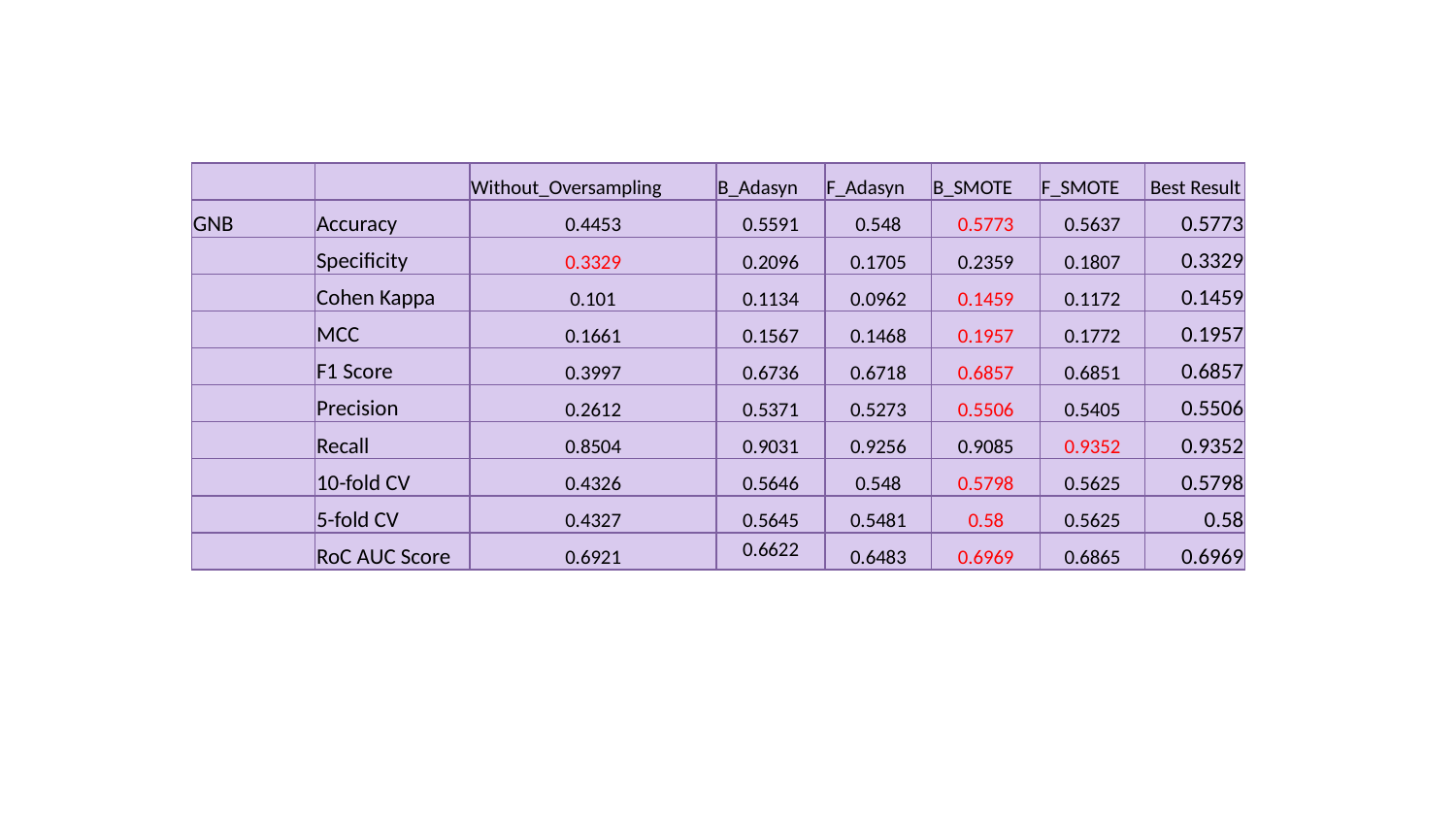

|  |  | Without\_Oversampling | B\_Adasyn | F\_Adasyn | B\_SMOTE | F\_SMOTE | Best Result |
| --- | --- | --- | --- | --- | --- | --- | --- |
| GNB | Accuracy | 0.4453 | 0.5591 | 0.548 | 0.5773 | 0.5637 | 0.5773 |
|  | Specificity | 0.3329 | 0.2096 | 0.1705 | 0.2359 | 0.1807 | 0.3329 |
|  | Cohen Kappa | 0.101 | 0.1134 | 0.0962 | 0.1459 | 0.1172 | 0.1459 |
|  | MCC | 0.1661 | 0.1567 | 0.1468 | 0.1957 | 0.1772 | 0.1957 |
|  | F1 Score | 0.3997 | 0.6736 | 0.6718 | 0.6857 | 0.6851 | 0.6857 |
|  | Precision | 0.2612 | 0.5371 | 0.5273 | 0.5506 | 0.5405 | 0.5506 |
|  | Recall | 0.8504 | 0.9031 | 0.9256 | 0.9085 | 0.9352 | 0.9352 |
|  | 10-fold CV | 0.4326 | 0.5646 | 0.548 | 0.5798 | 0.5625 | 0.5798 |
|  | 5-fold CV | 0.4327 | 0.5645 | 0.5481 | 0.58 | 0.5625 | 0.58 |
|  | RoC AUC Score | 0.6921 | 0.6622 | 0.6483 | 0.6969 | 0.6865 | 0.6969 |